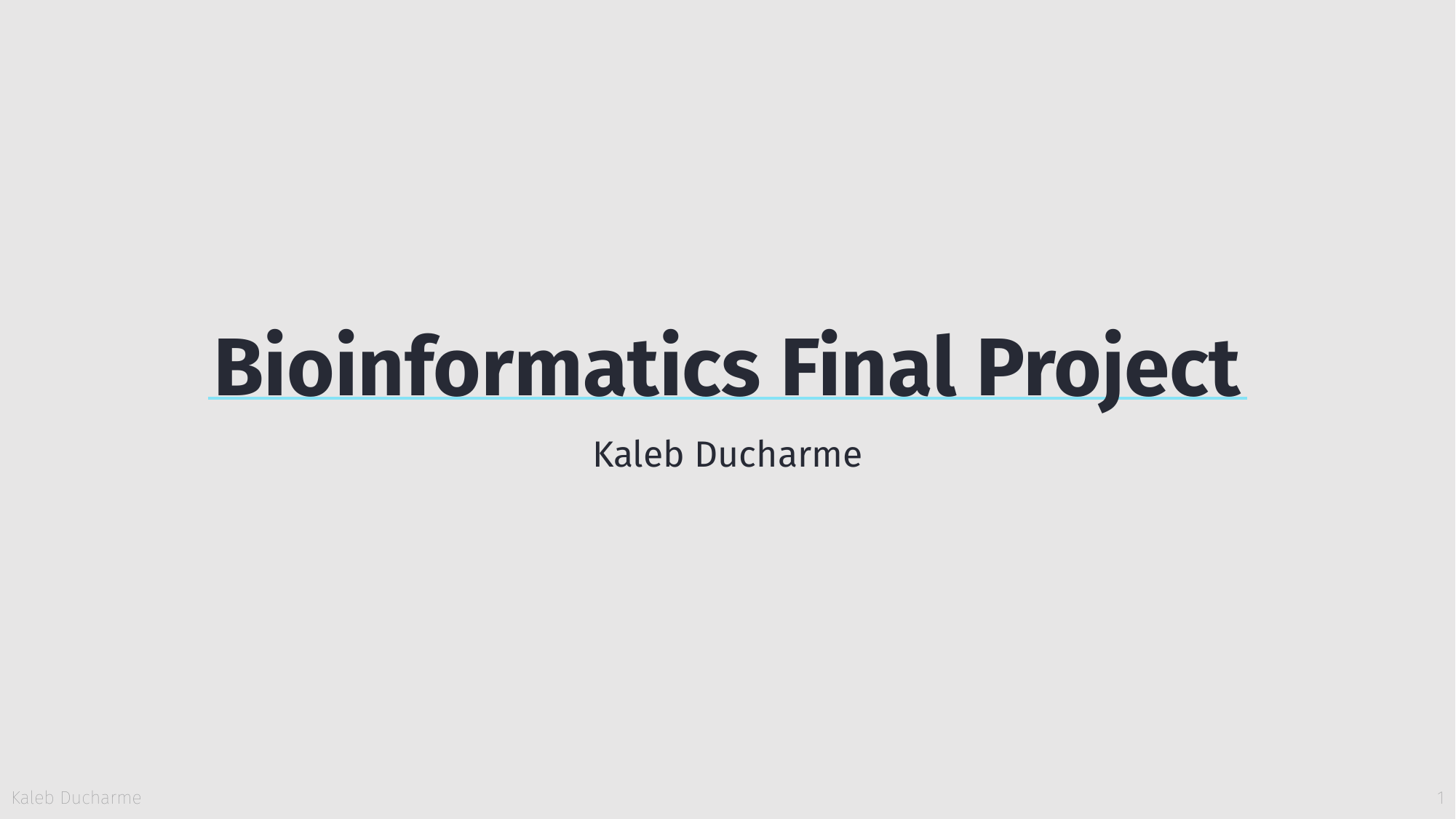

# Bioinformatics Final Project
Kaleb Ducharme
1
Kaleb Ducharme